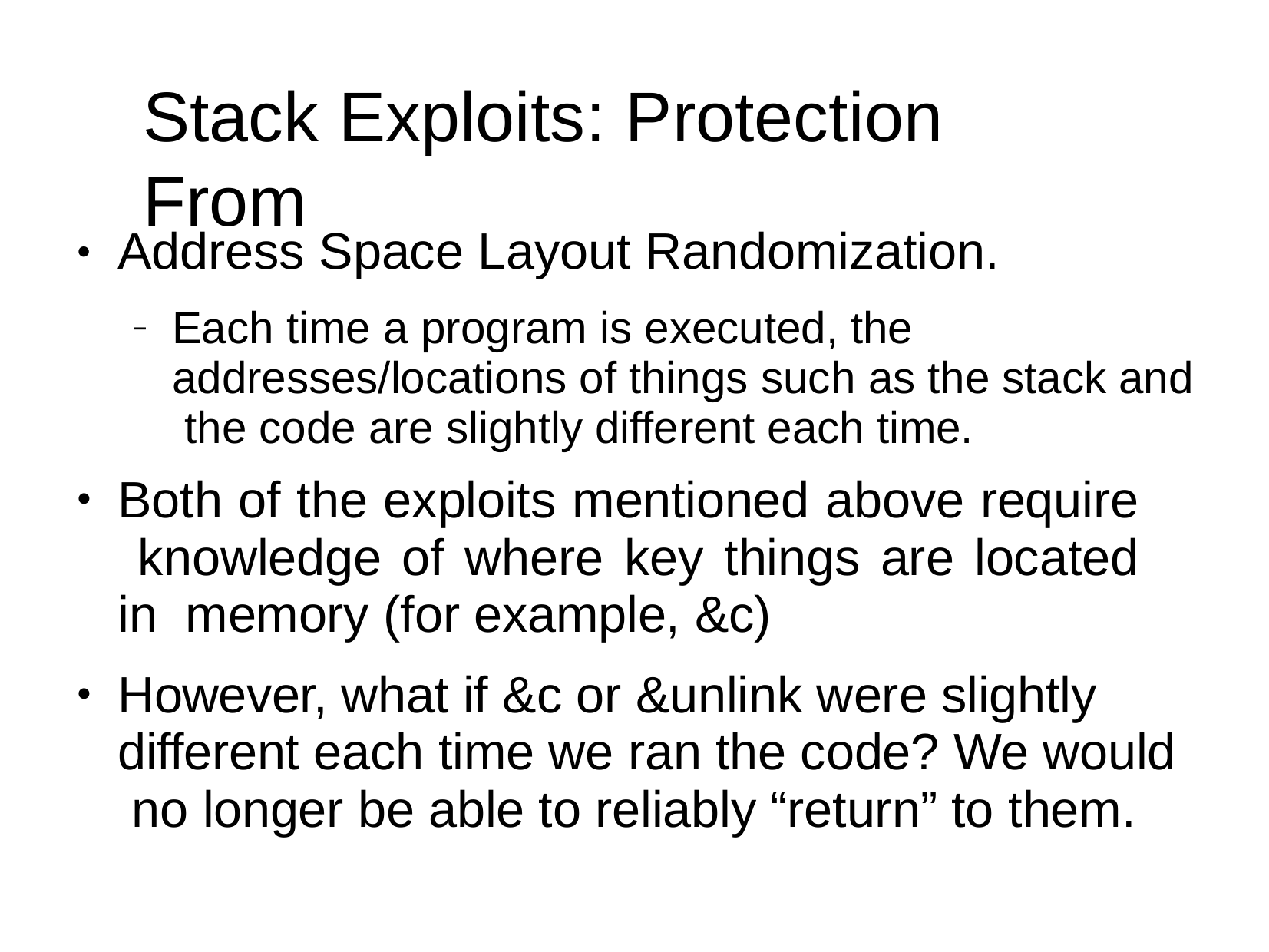

# Stack Exploits: Protection	From
Address Space Layout Randomization.
●
Each time a program is executed, the  addresses/locations of things such as the stack and  the code are slightly different each time.
Both of the exploits mentioned above require  knowledge of where key things are located in  memory (for example, &c)
However, what if &c or &unlink were slightly  different each time we ran the code? We would  no longer be able to reliably “return” to them.
–
●
●